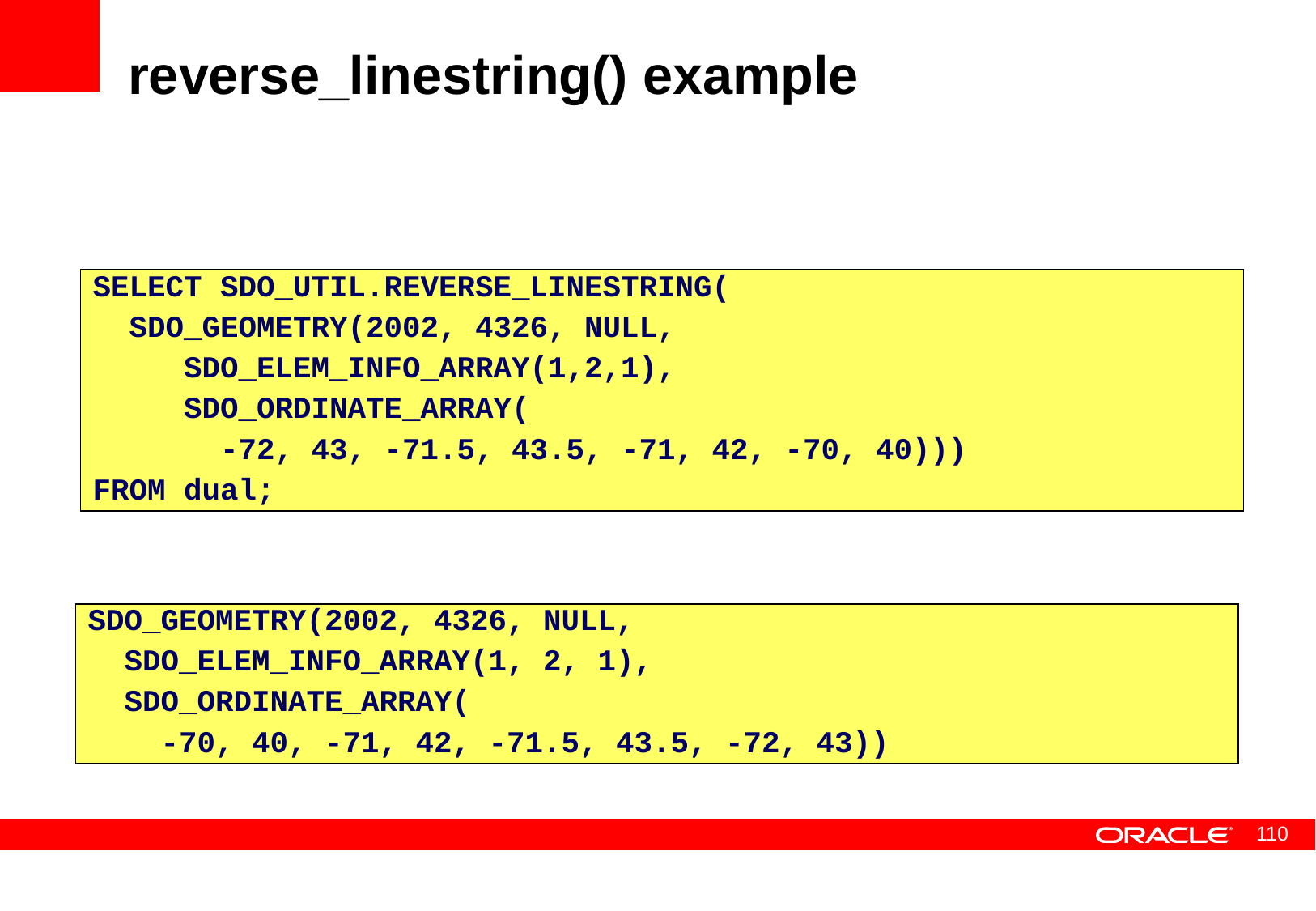

# reverse_linestring() example
SELECT SDO_UTIL.REVERSE_LINESTRING(
  SDO_GEOMETRY(2002, 4326, NULL,
     SDO_ELEM_INFO_ARRAY(1,2,1),
     SDO_ORDINATE_ARRAY(
       -72, 43, -71.5, 43.5, -71, 42, -70, 40)))
FROM dual;
SDO_GEOMETRY(2002, 4326, NULL,
  SDO_ELEM_INFO_ARRAY(1, 2, 1),
  SDO_ORDINATE_ARRAY(
    -70, 40, -71, 42, -71.5, 43.5, -72, 43))